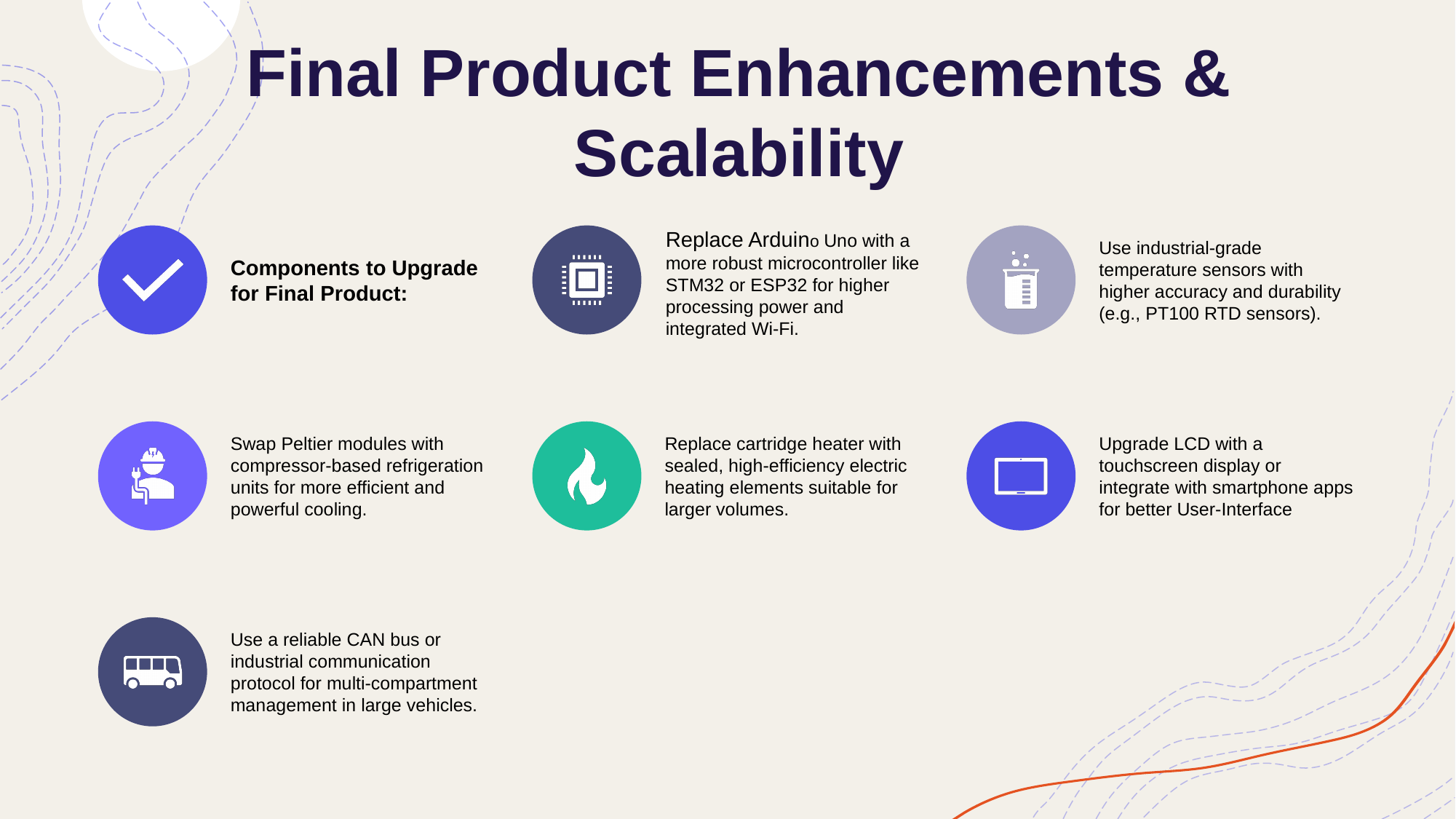

# Final Product Enhancements & Scalability
Components to Upgrade for Final Product:
Replace Arduino Uno with a more robust microcontroller like STM32 or ESP32 for higher processing power and integrated Wi-Fi.
Use industrial-grade temperature sensors with higher accuracy and durability (e.g., PT100 RTD sensors).
Swap Peltier modules with compressor-based refrigeration units for more efficient and powerful cooling.
Replace cartridge heater with sealed, high-efficiency electric heating elements suitable for larger volumes.
Upgrade LCD with a touchscreen display or integrate with smartphone apps for better User-Interface
Use a reliable CAN bus or industrial communication protocol for multi-compartment management in large vehicles.